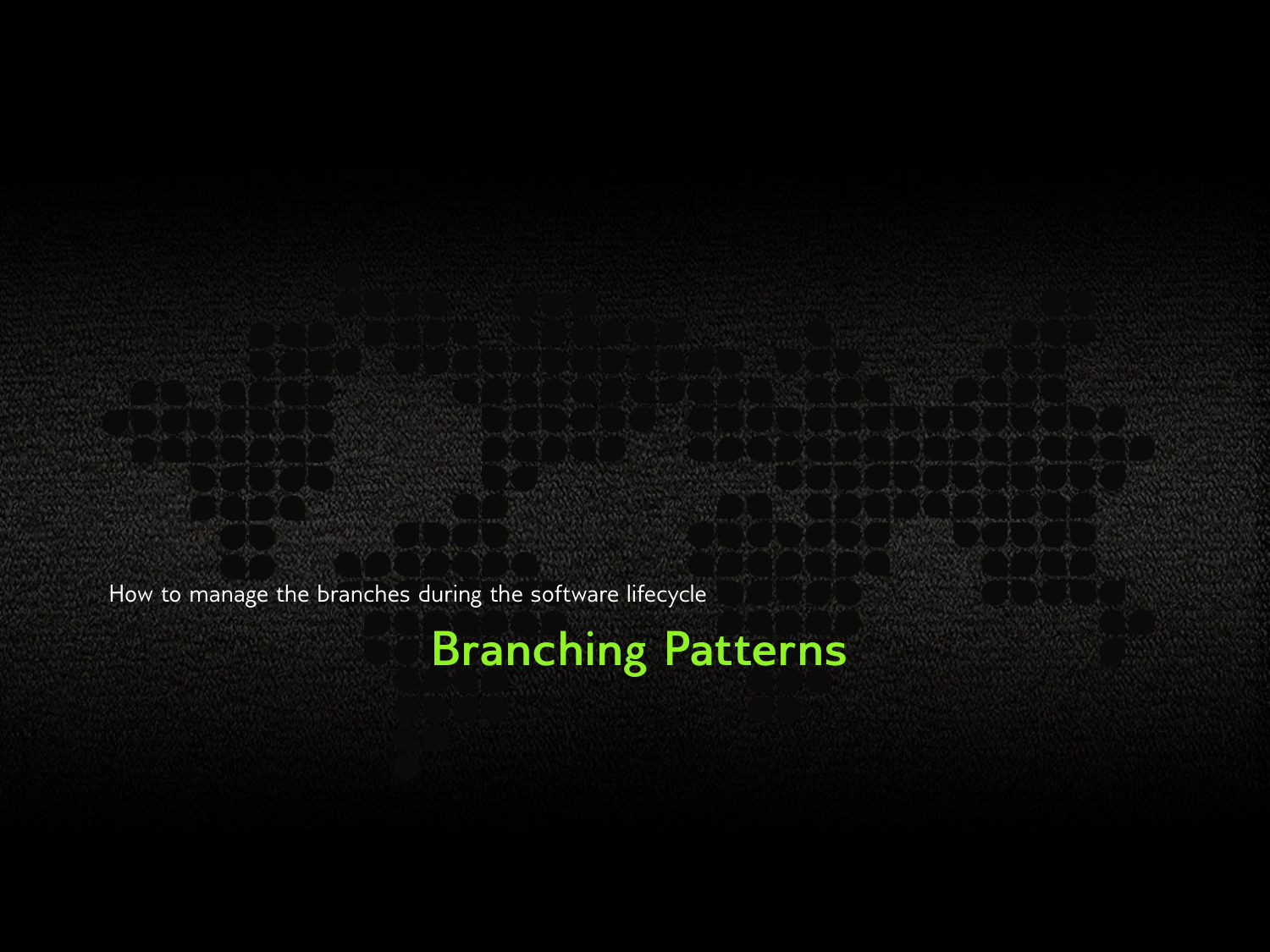

How to manage the branches during the software lifecycle
Branching Patterns